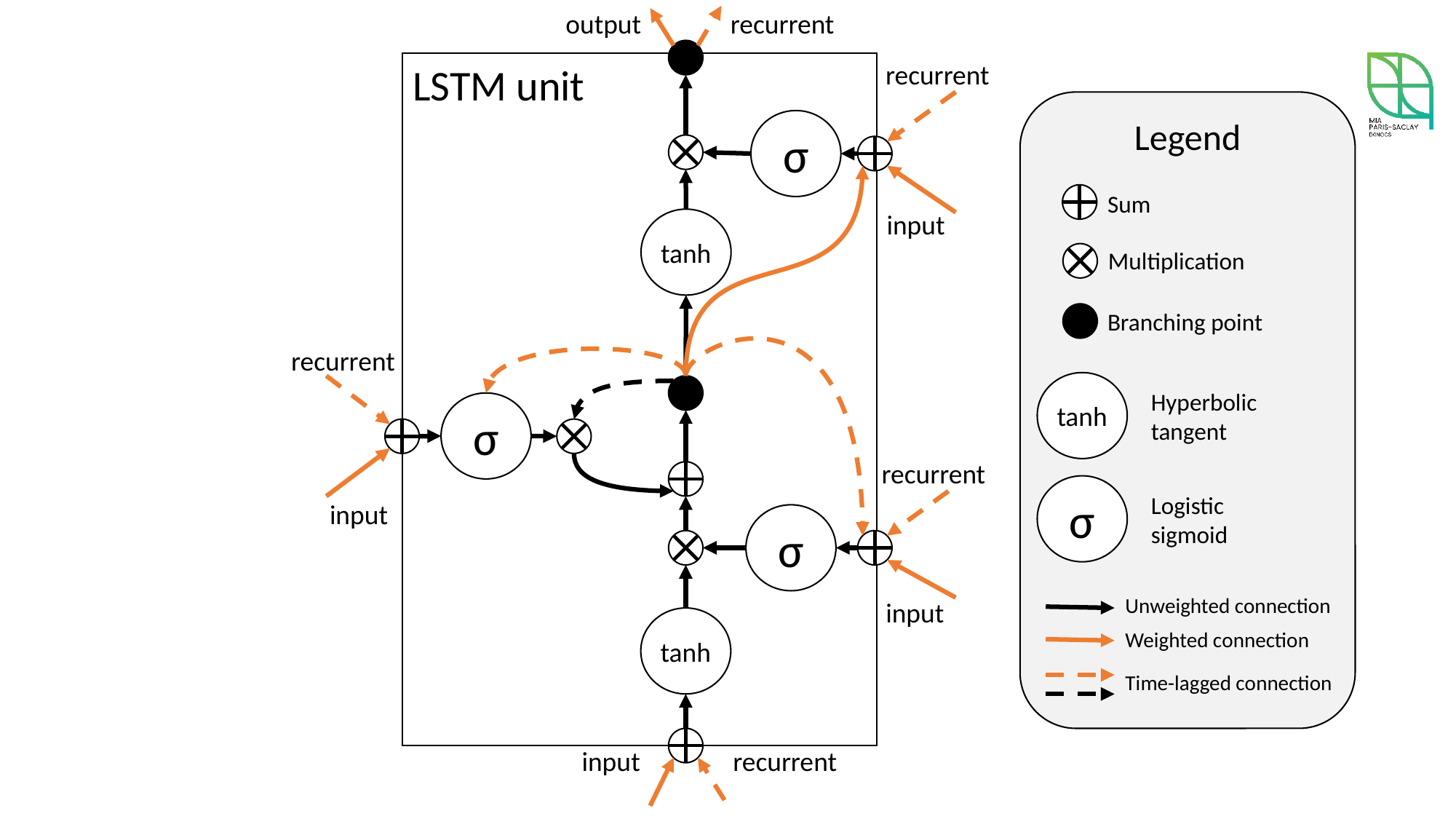

output
recurrent

recurrent
LSTM unit
Legend
σ

Sum

input
tanh
Multiplication

Branching point

recurrent
tanh

Hyperbolic tangent
σ

recurrent

σ
Logistic sigmoid
input
σ

Unweighted connection
input
tanh
Weighted connection

Time-lagged connection

input
recurrent